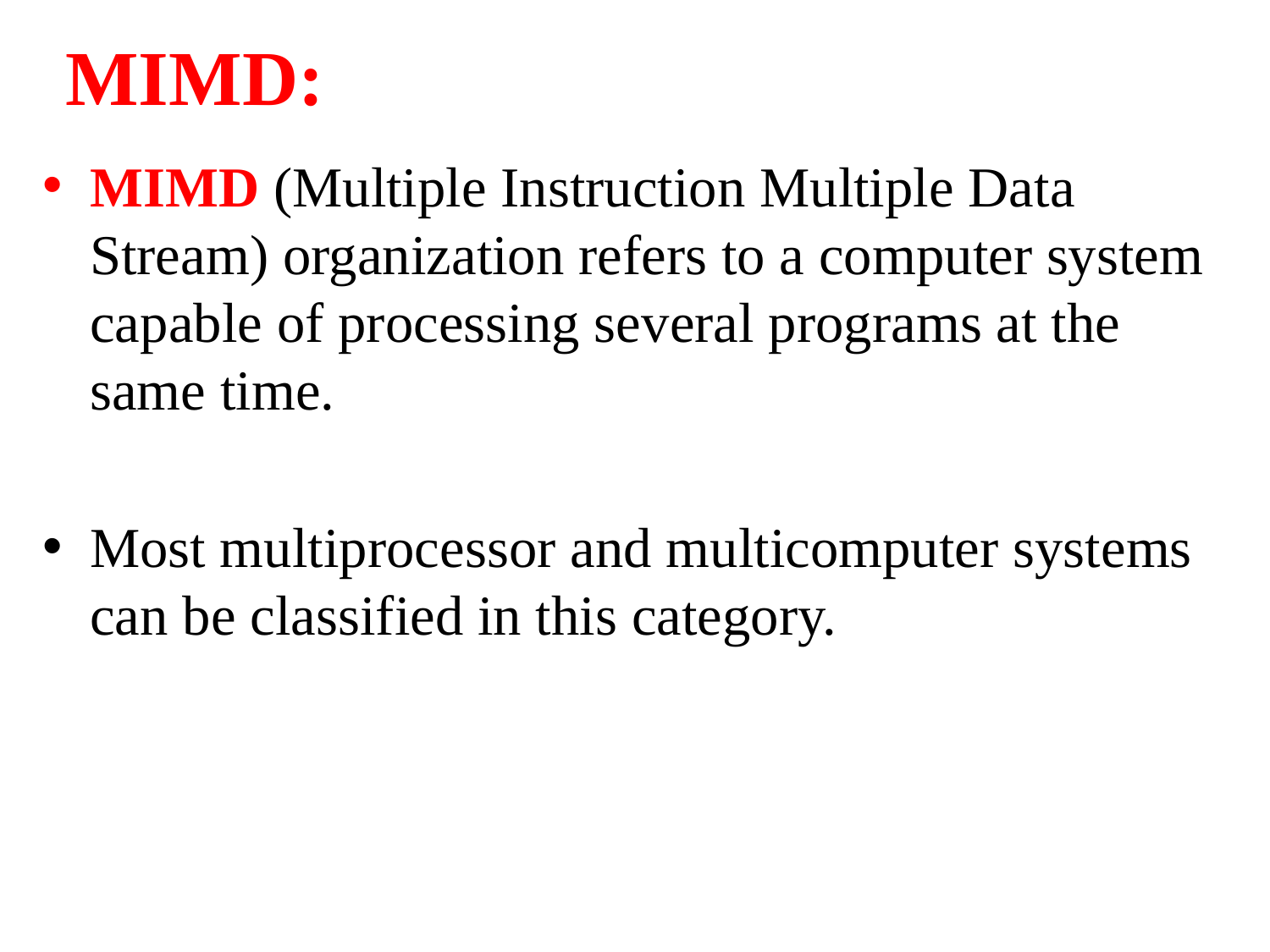

# MIMD:
MIMD (Multiple Instruction Multiple Data Stream) organization refers to a computer system capable of processing several programs at the same time.

Most multiprocessor and multicomputer systems can be classified in this category.